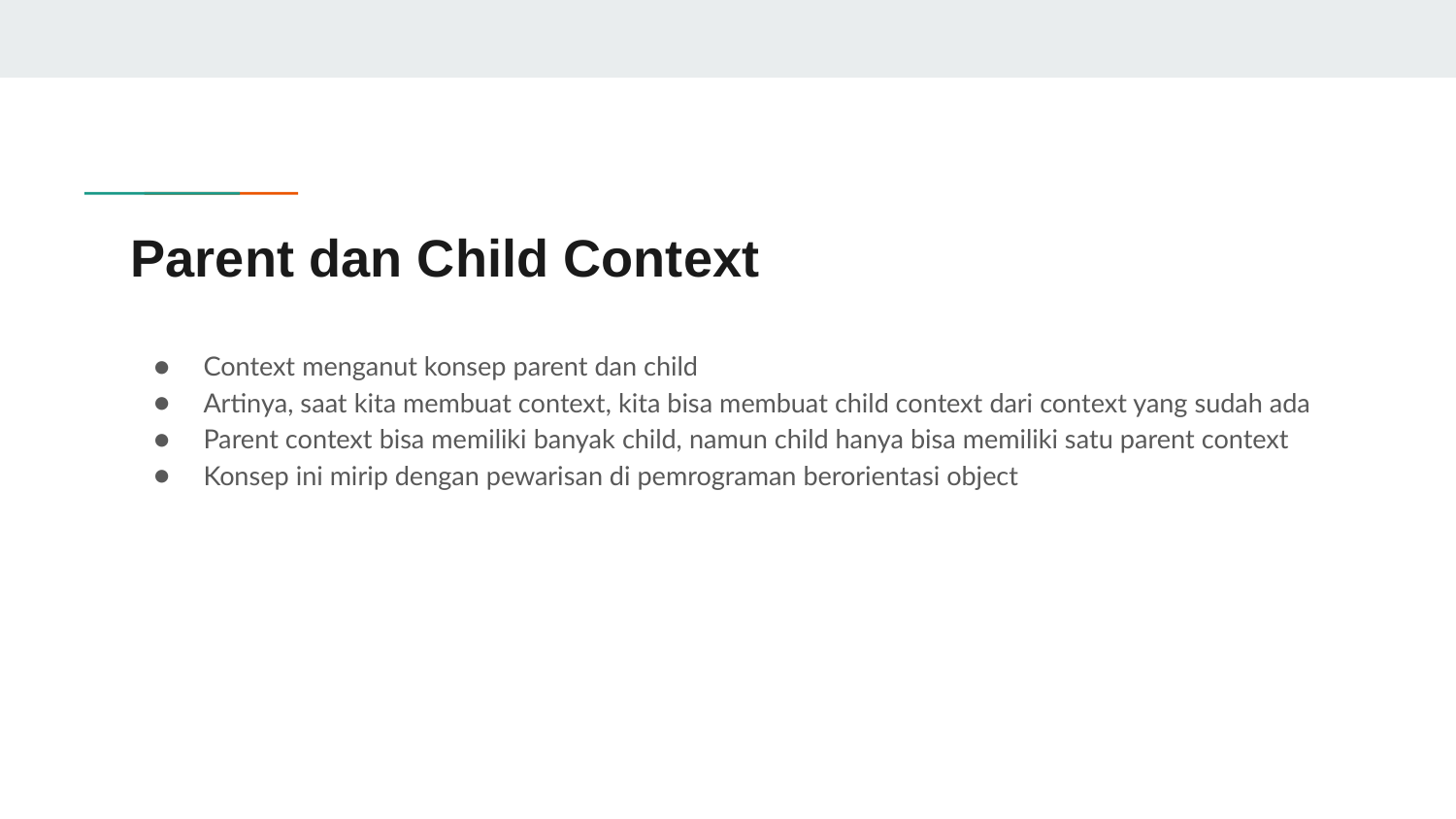

# Parent dan Child Context
Context menganut konsep parent dan child
Artinya, saat kita membuat context, kita bisa membuat child context dari context yang sudah ada
Parent context bisa memiliki banyak child, namun child hanya bisa memiliki satu parent context
Konsep ini mirip dengan pewarisan di pemrograman berorientasi object